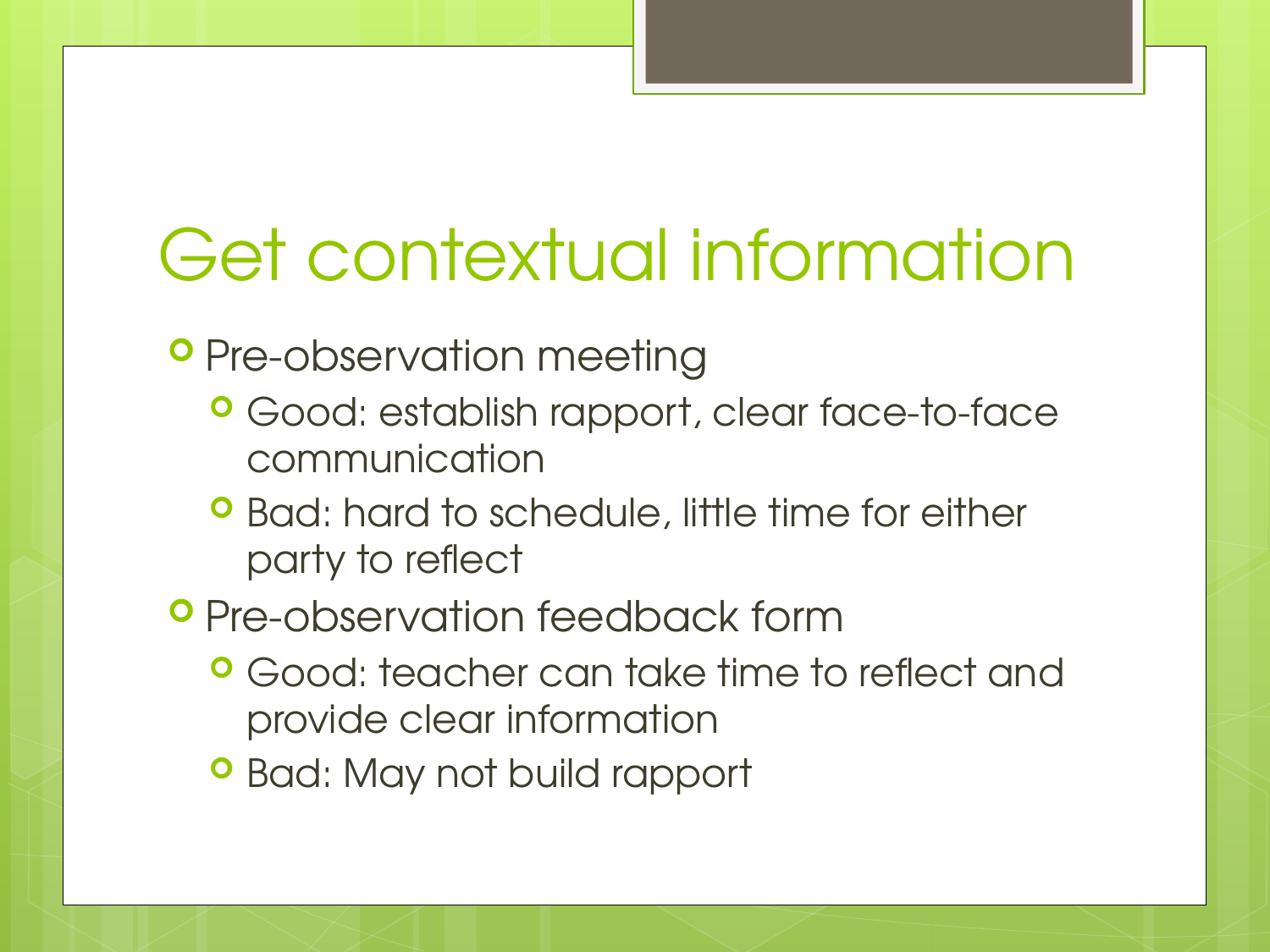

# Get contextual information
Pre-observation meeting
Good: establish rapport, clear face-to-face communication
Bad: hard to schedule, little time for either party to reflect
Pre-observation feedback form
Good: teacher can take time to reflect and provide clear information
Bad: May not build rapport